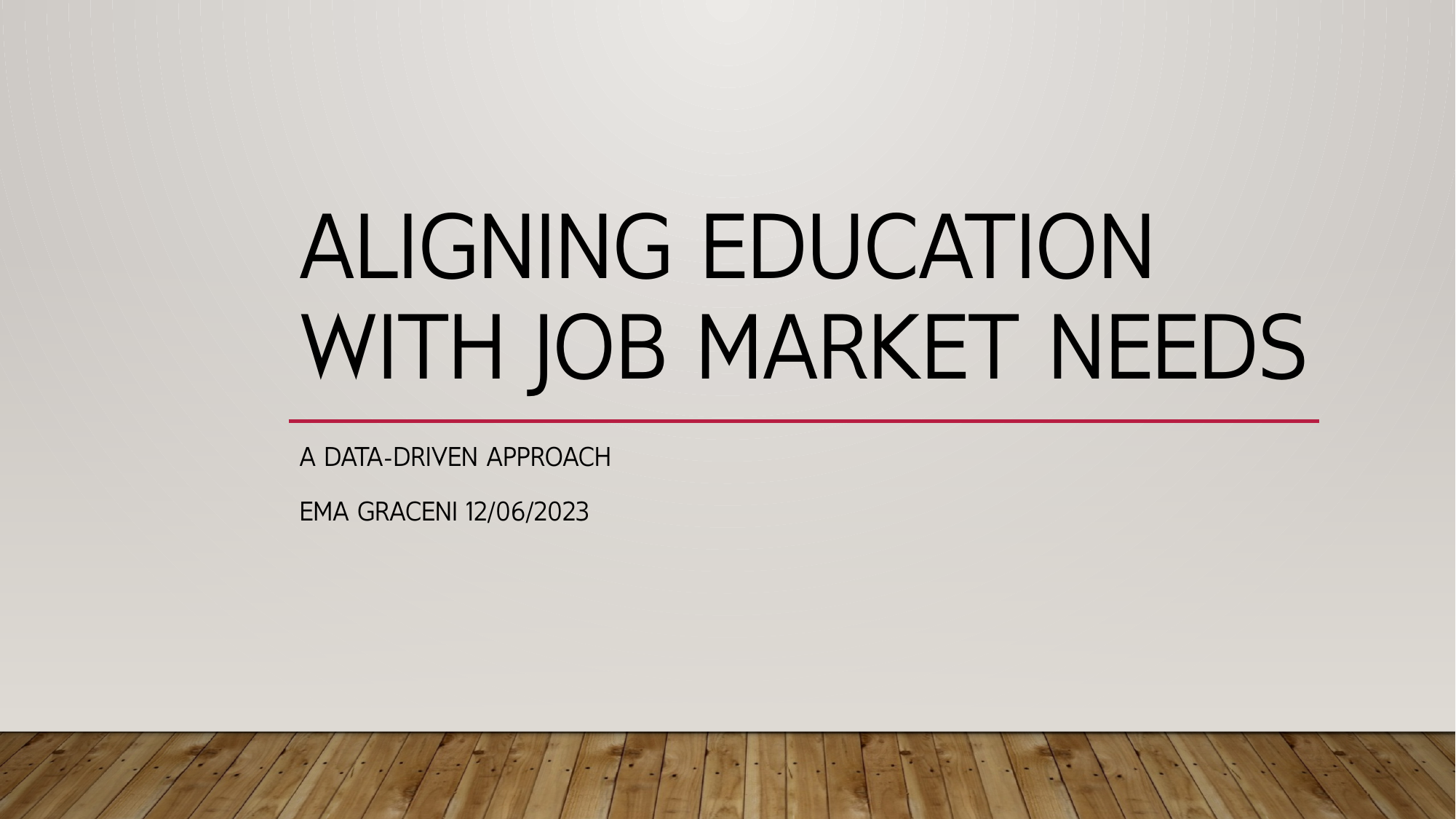

# ALIGNING EDUCATION WITH JOB MARKET NEEDS
A DATA-DRIVEN APPROACH
EMA GRACENI 12/06/2023